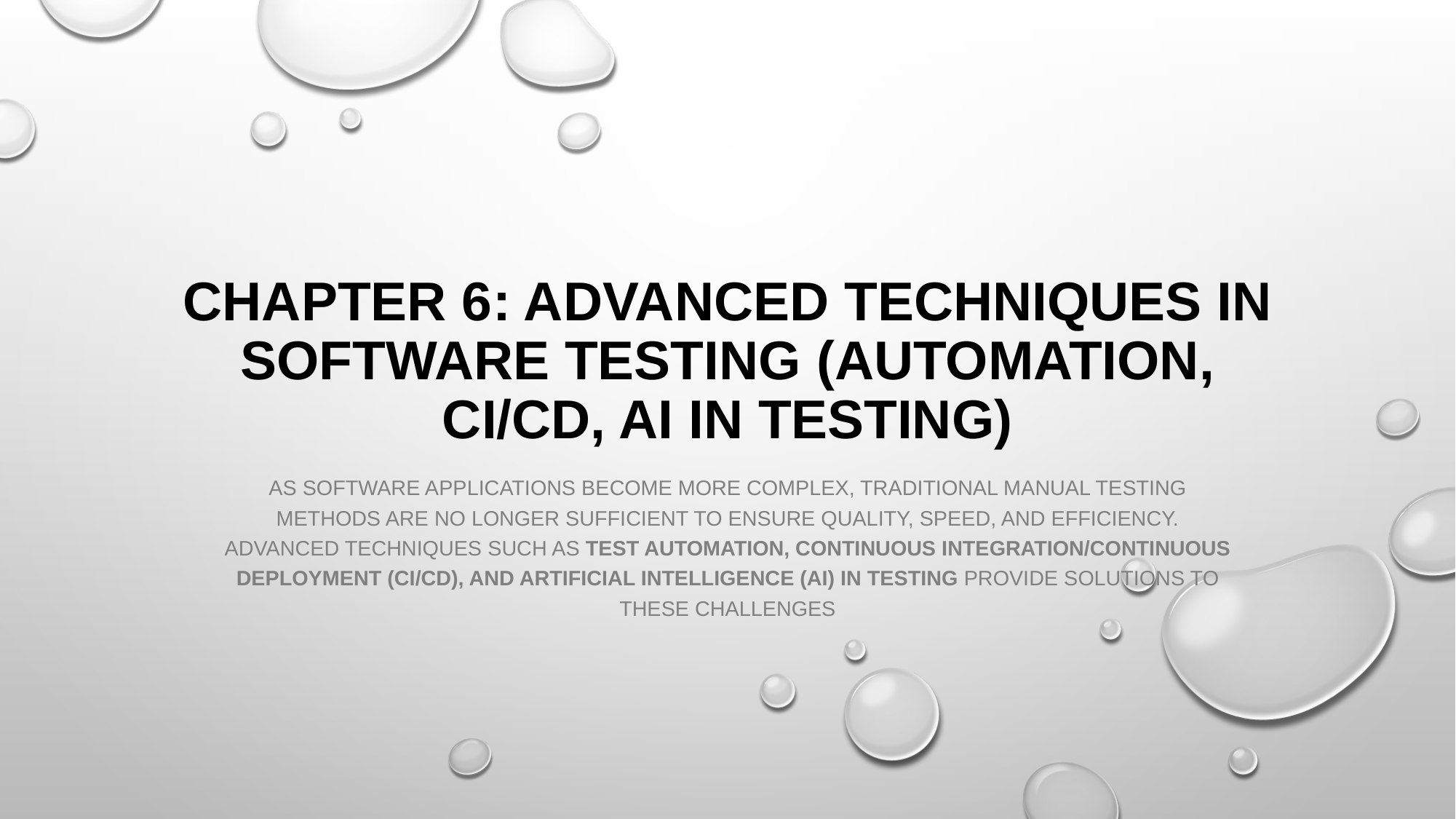

# Chapter 6: Advanced Techniques in Software Testing (Automation, CI/CD, AI in Testing)
As software applications become more complex, traditional manual testing methods are no longer sufficient to ensure quality, speed, and efficiency. Advanced techniques such as test automation, continuous integration/continuous deployment (CI/CD), and artificial intelligence (AI) in testing provide solutions to these challenges